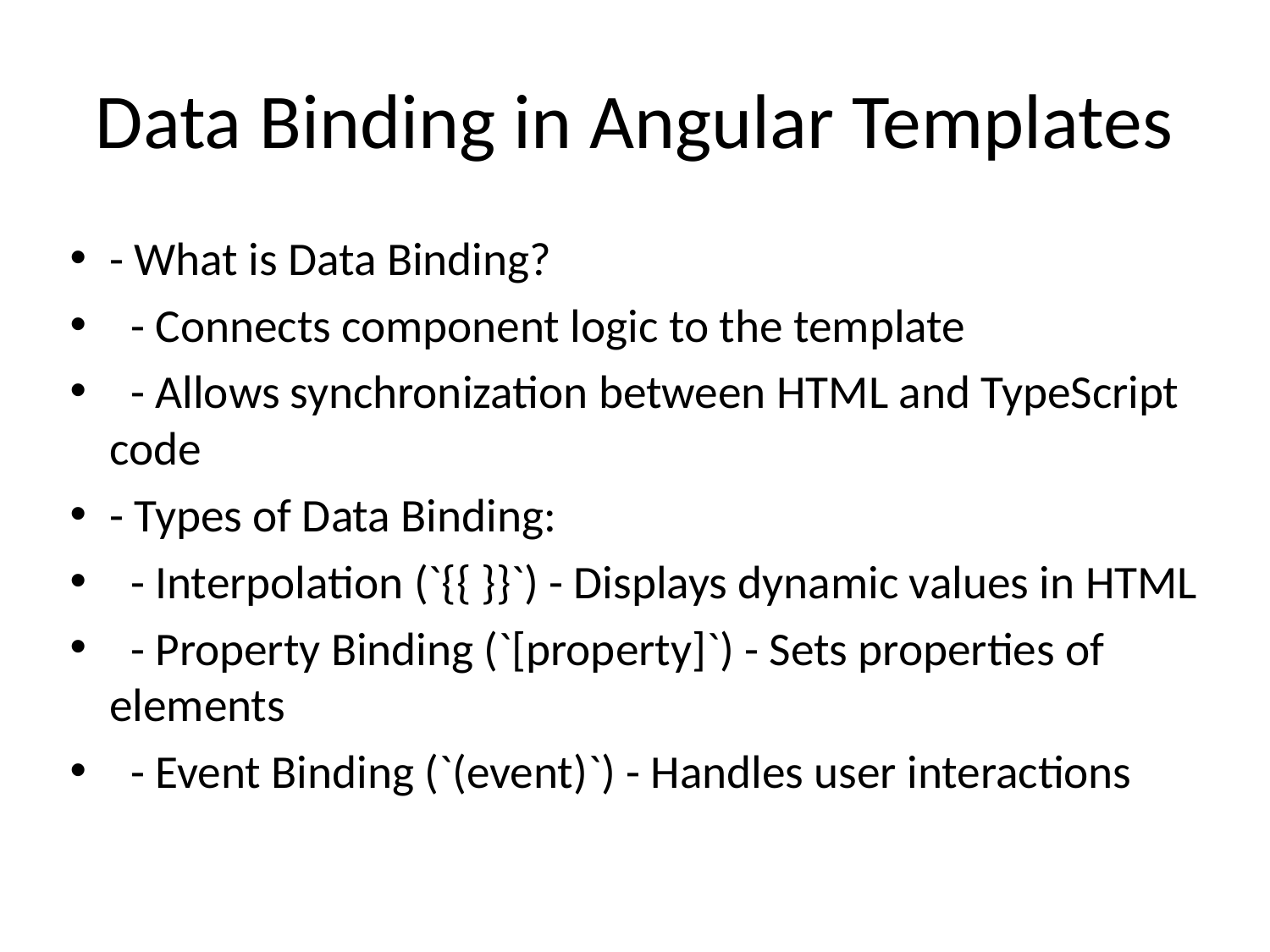

# Data Binding in Angular Templates
- What is Data Binding?
  - Connects component logic to the template
  - Allows synchronization between HTML and TypeScript code
- Types of Data Binding:
  - Interpolation (`{{ }}`) - Displays dynamic values in HTML
  - Property Binding (`[property]`) - Sets properties of elements
  - Event Binding (`(event)`) - Handles user interactions